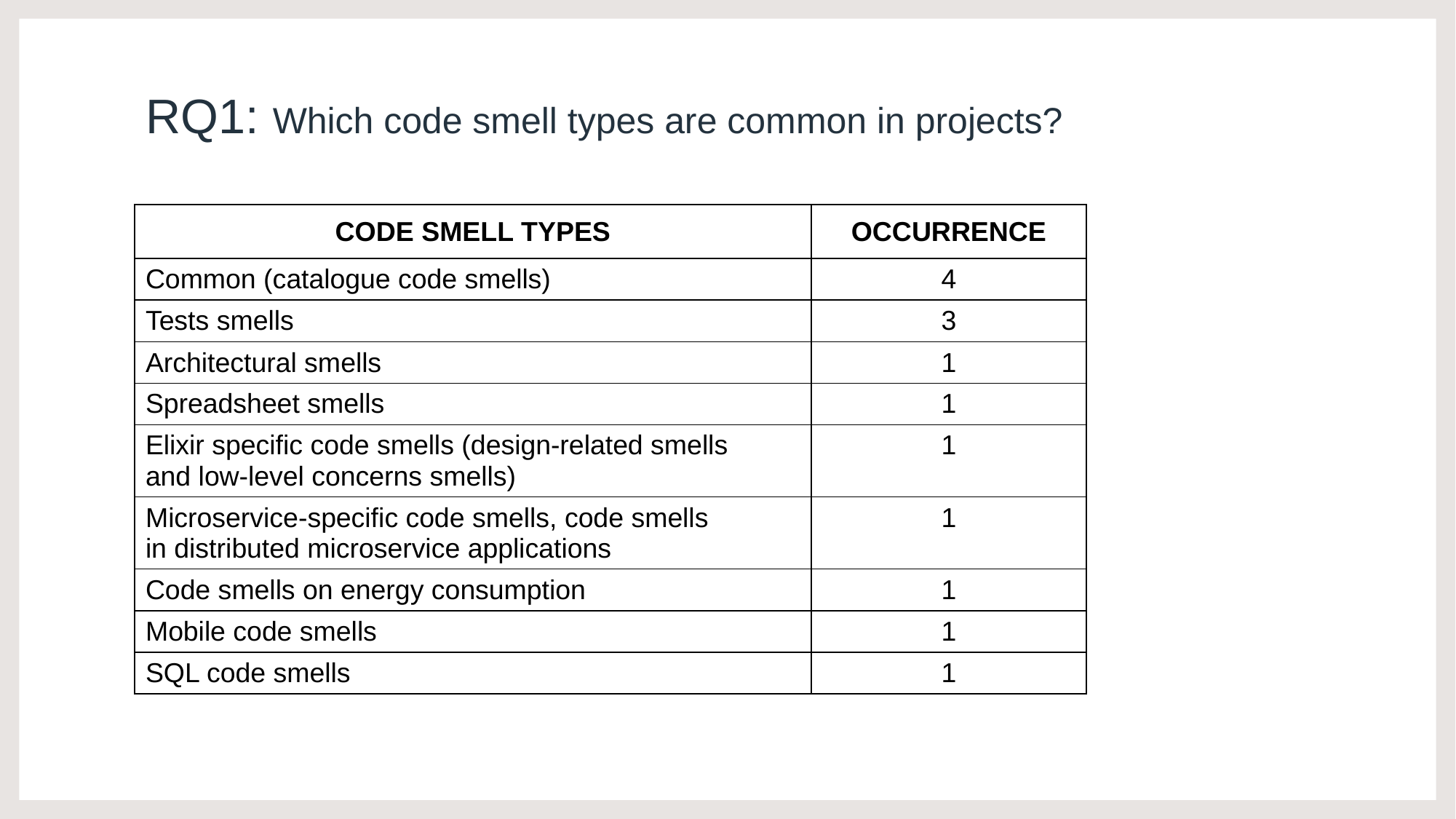

# RQ1: Which code smell types are common in projects?
| CODE SMELL TYPES​ | OCCURRENCE​ |
| --- | --- |
| Common (catalogue code smells)​ | 4​ |
| Tests smells​ | 3​ |
| Architectural smells​ | 1​ |
| Spreadsheet smells​ | 1​ |
| Elixir specific code smells (design-related smells and low-level concerns smells)​ | 1​ |
| Microservice-specific code smells, code smells in distributed microservice applications​ | 1​ |
| Code smells on energy consumption​ | 1​ |
| Mobile code smells​ | 1​ |
| SQL code smells​ | 1​ |